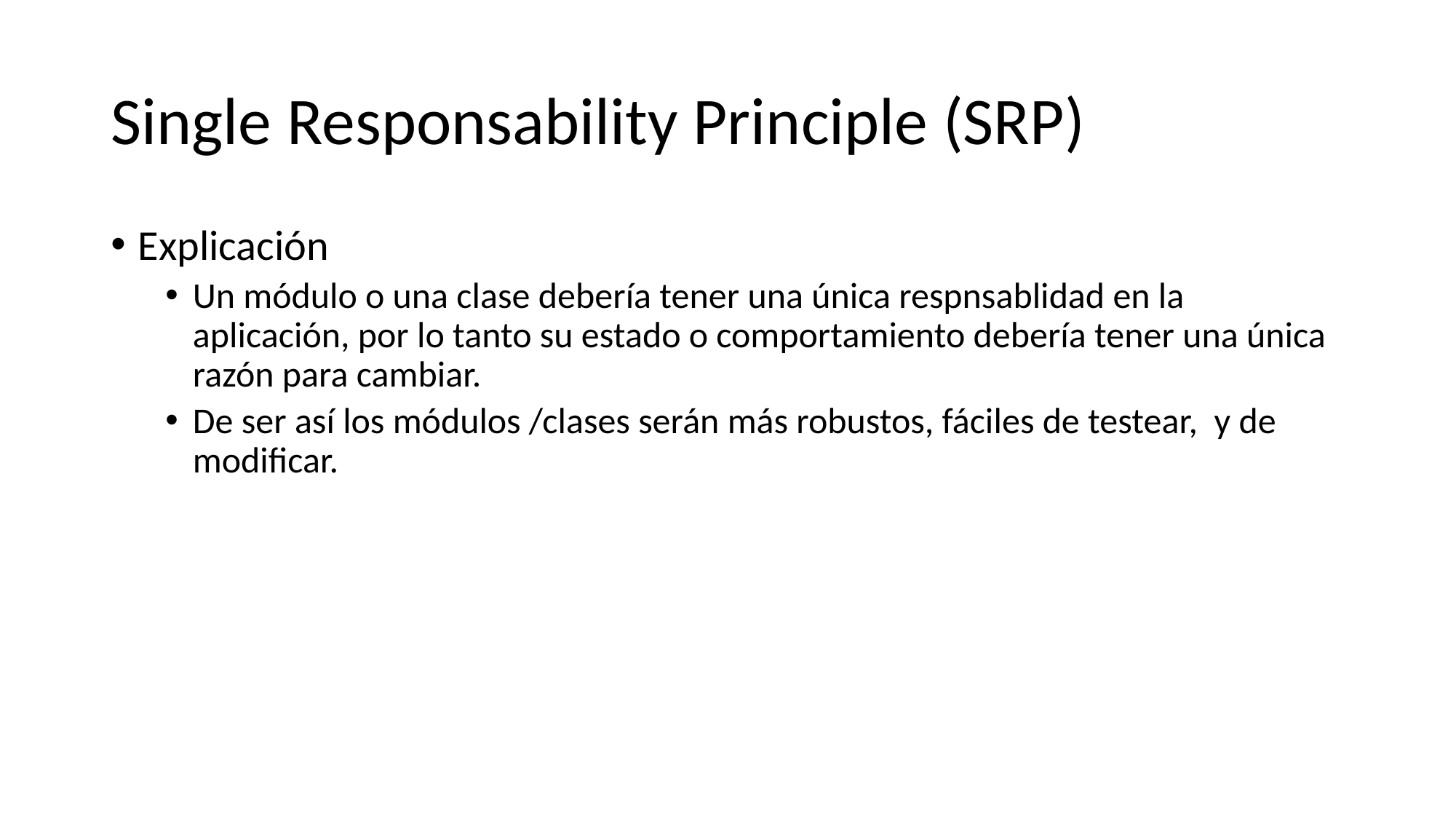

# Single Responsability Principle (SRP)
Explicación
Un módulo o una clase debería tener una única respnsablidad en la aplicación, por lo tanto su estado o comportamiento debería tener una única razón para cambiar.
De ser así los módulos /clases serán más robustos, fáciles de testear,  y de modificar.